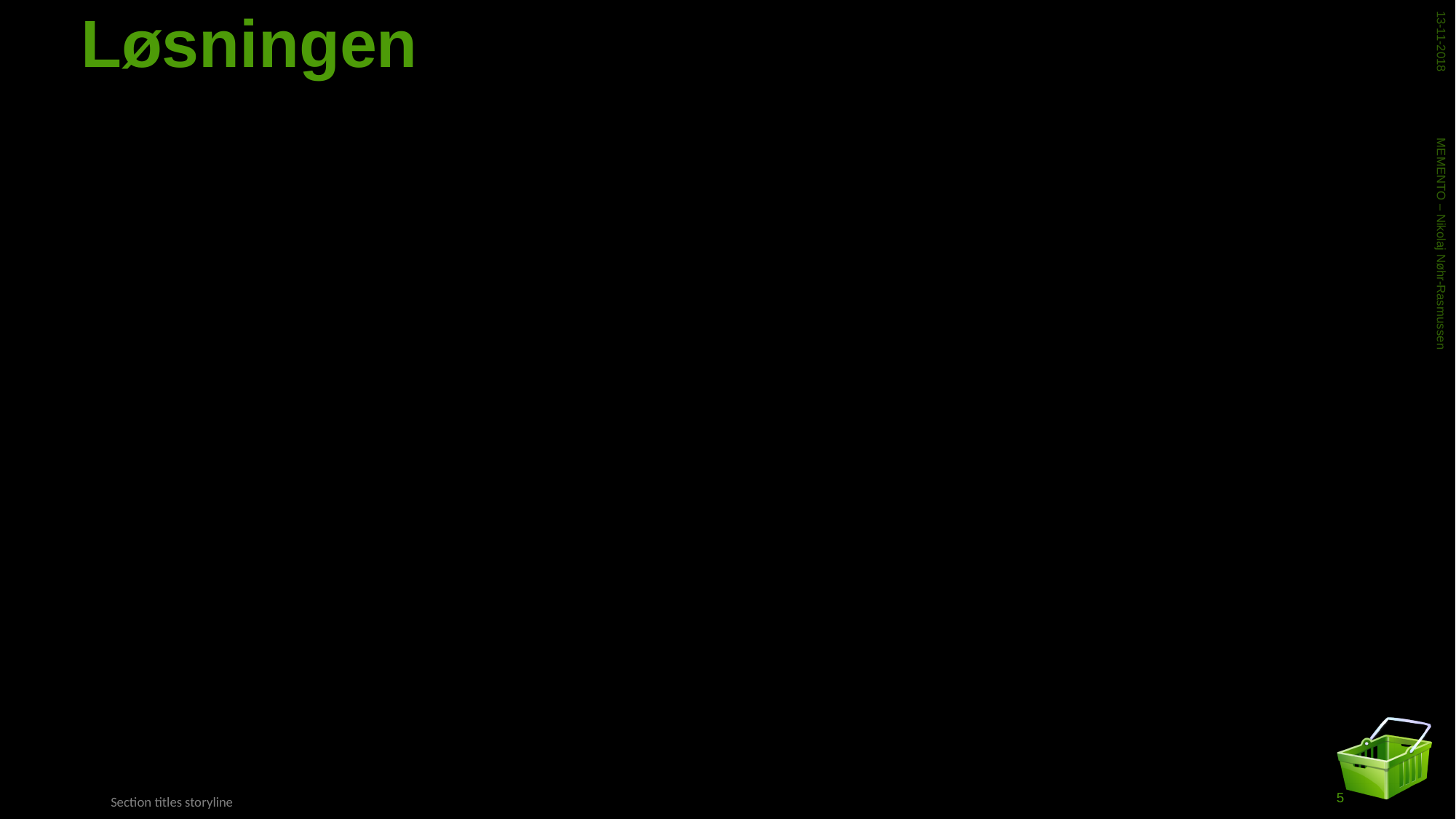

# Løsningen
13-11-2018

MEMENTO – Nikolaj Nøhr-Rasmussen
5